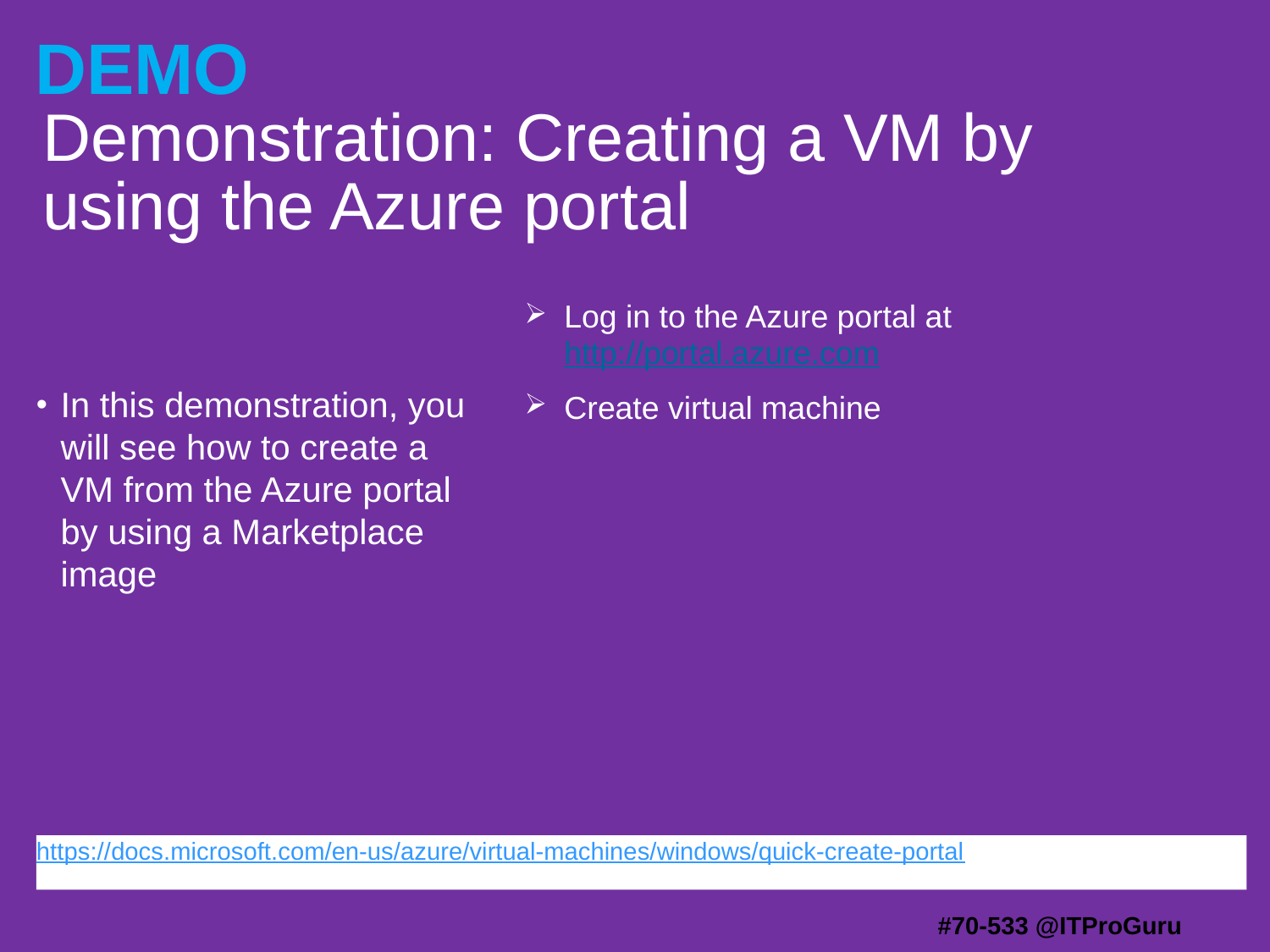

# Demonstration: Creating a VM by using the Azure portal

Log in to the Azure portal at http://portal.azure.com
Create virtual machine
In this demonstration, you will see how to create a VM from the Azure portal by using a Marketplace image

https://docs.microsoft.com/en-us/azure/virtual-machines/windows/quick-create-portal